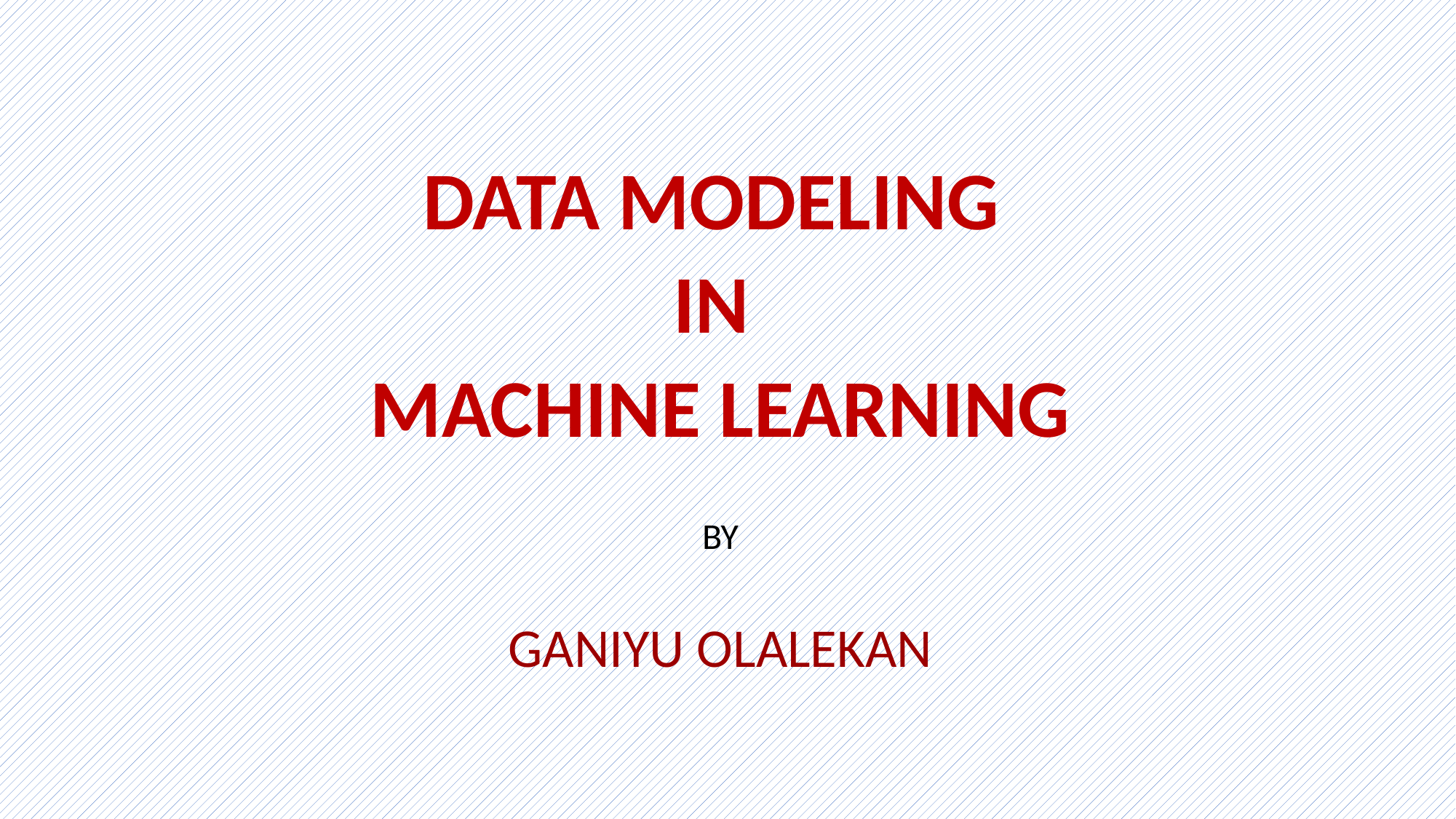

DATA MODELING
IN
MACHINE LEARNING

BY

GANIYU OLALEKAN